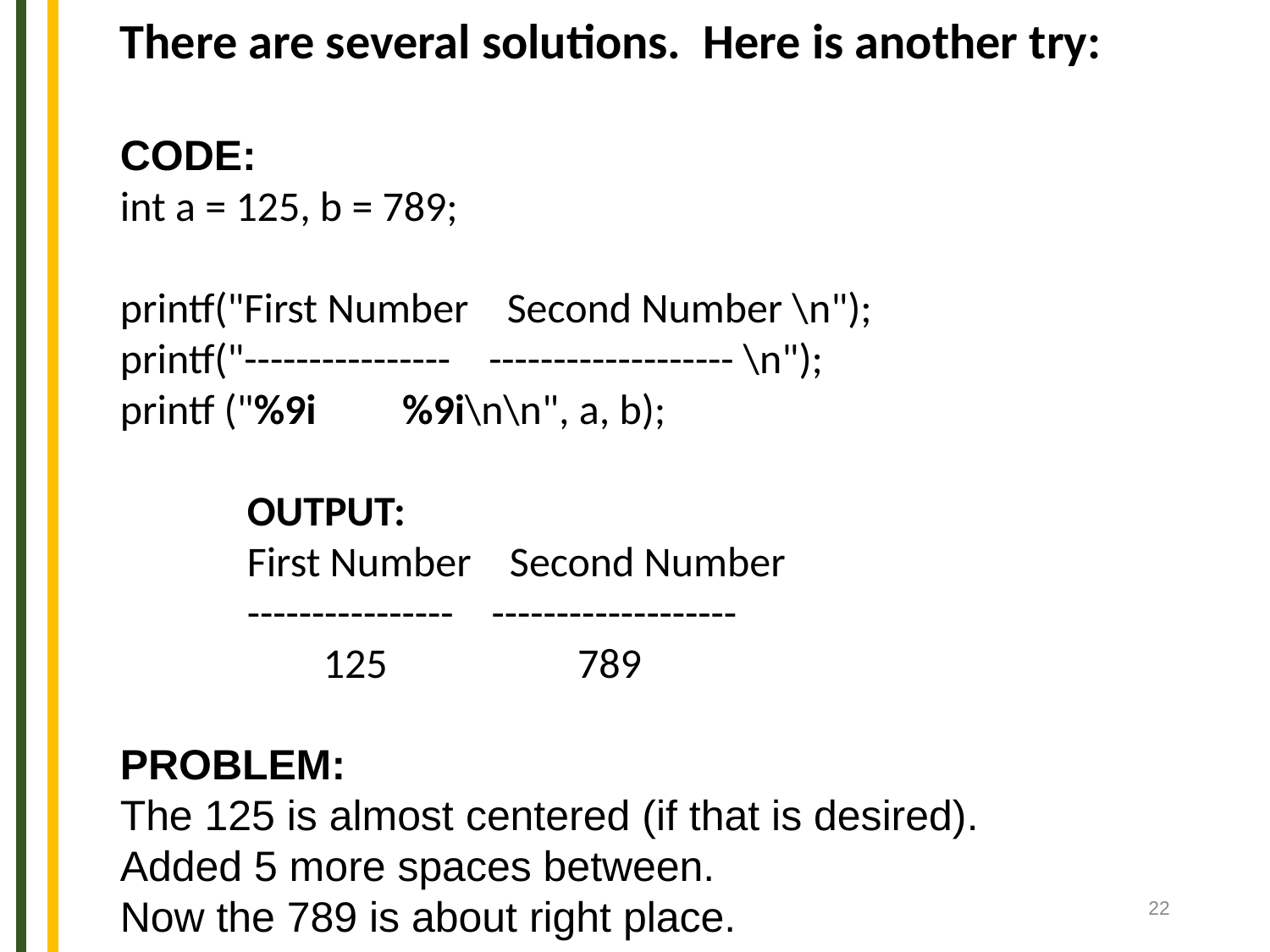

There are several solutions.  Here is another try:

CODE:
int a = 125, b = 789;

printf("First Number    Second Number \n");
printf("----------------    ------------------- \n");
printf ("%9i         %9i\n\n", a, b);

	OUTPUT:
	First Number    Second Number
	----------------    -------------------
	        125                    789

PROBLEM:
The 125 is almost centered (if that is desired).
Added 5 more spaces between.
Now the 789 is about right place.
22